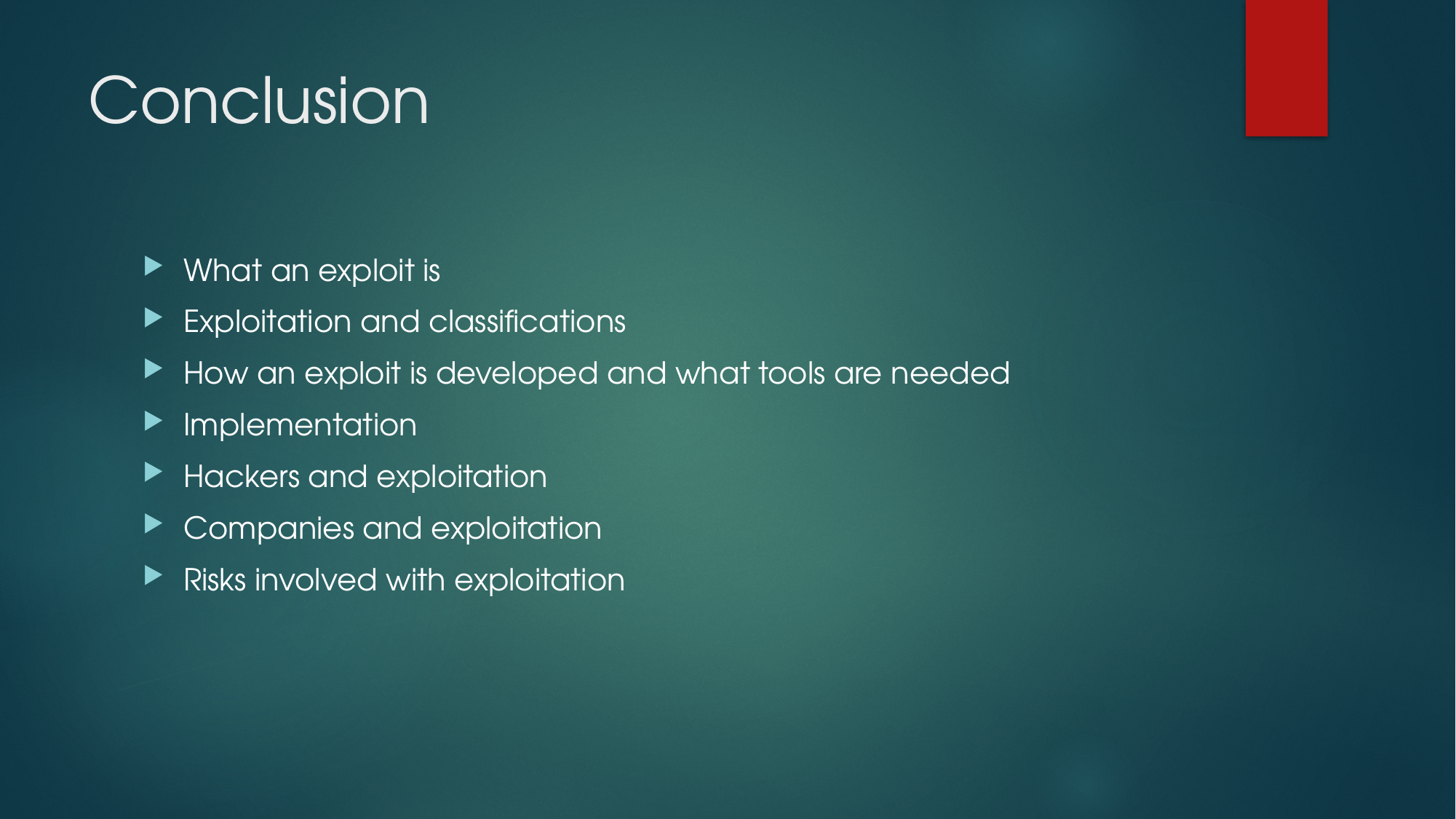

# Conclusion
What an exploit is
Exploitation and classifications
How an exploit is developed and what tools are needed
Implementation
Hackers and exploitation
Companies and exploitation
Risks involved with exploitation